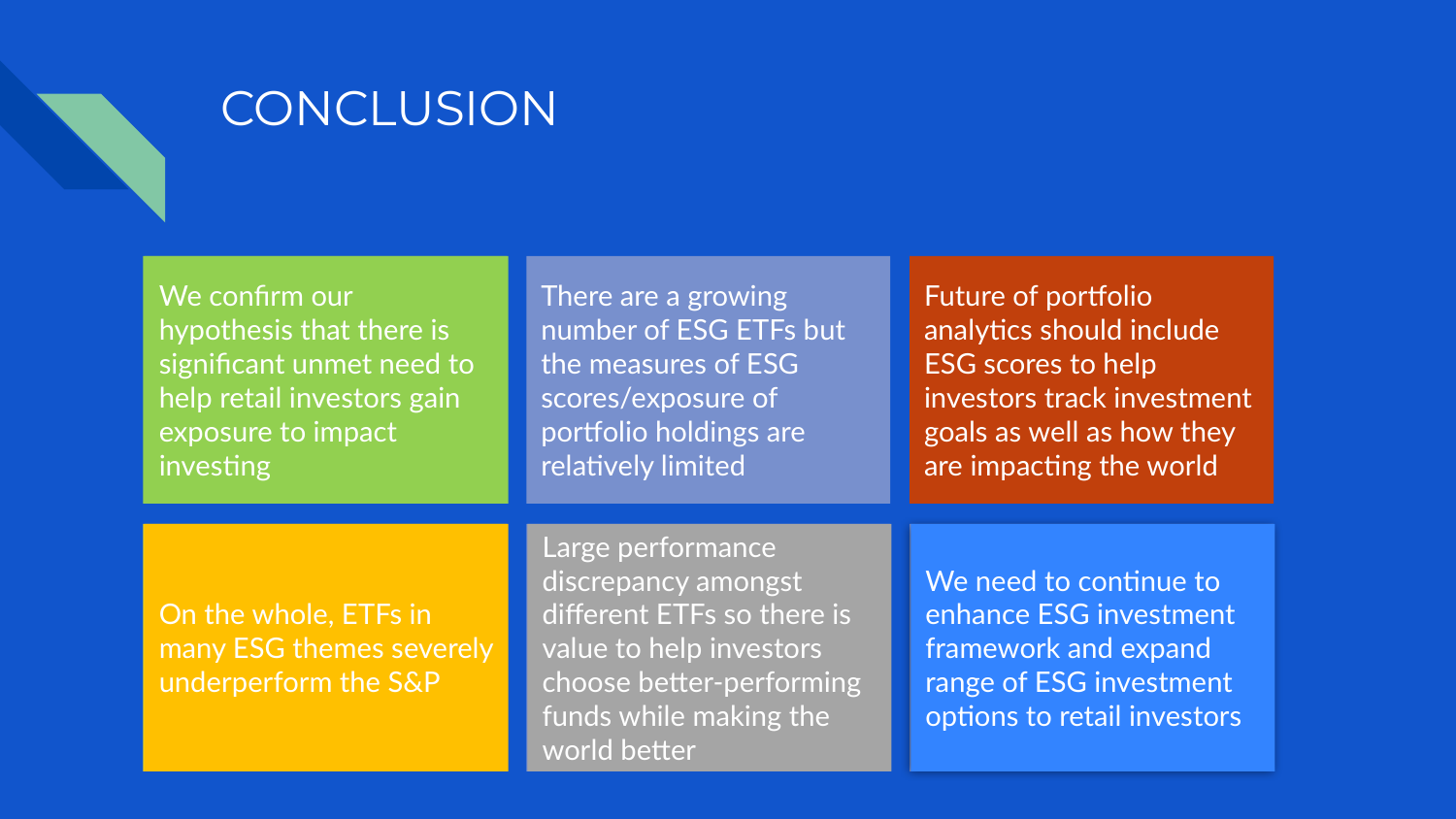

# CONCLUSION
We confirm our hypothesis that there is significant unmet need to help retail investors gain exposure to impact investing
We confirm our hypothesis that there is significant unmet need to help retail investors gain exposure to impact investing
There are a growing number of ESG ETFs but the measures of ESG scores/exposure of portfolio holdings are relatively limited
Future of portfolio analytics should include ESG scores to help investors track investment goals as well as how they are impacting the world
dd
On the whole, ETFs in many ESG themes severely underperform the S&P
What inferences or general conclusions can you draw from your analysis?
Large performance discrepancy amongst different ETFs so there is value to help investors choose better-performing funds while making the world better
What inferences or general conclusions can you draw from your analysis?
We need to continue to enhance ESG investment framework and expand range of ESG investment options to retail investors